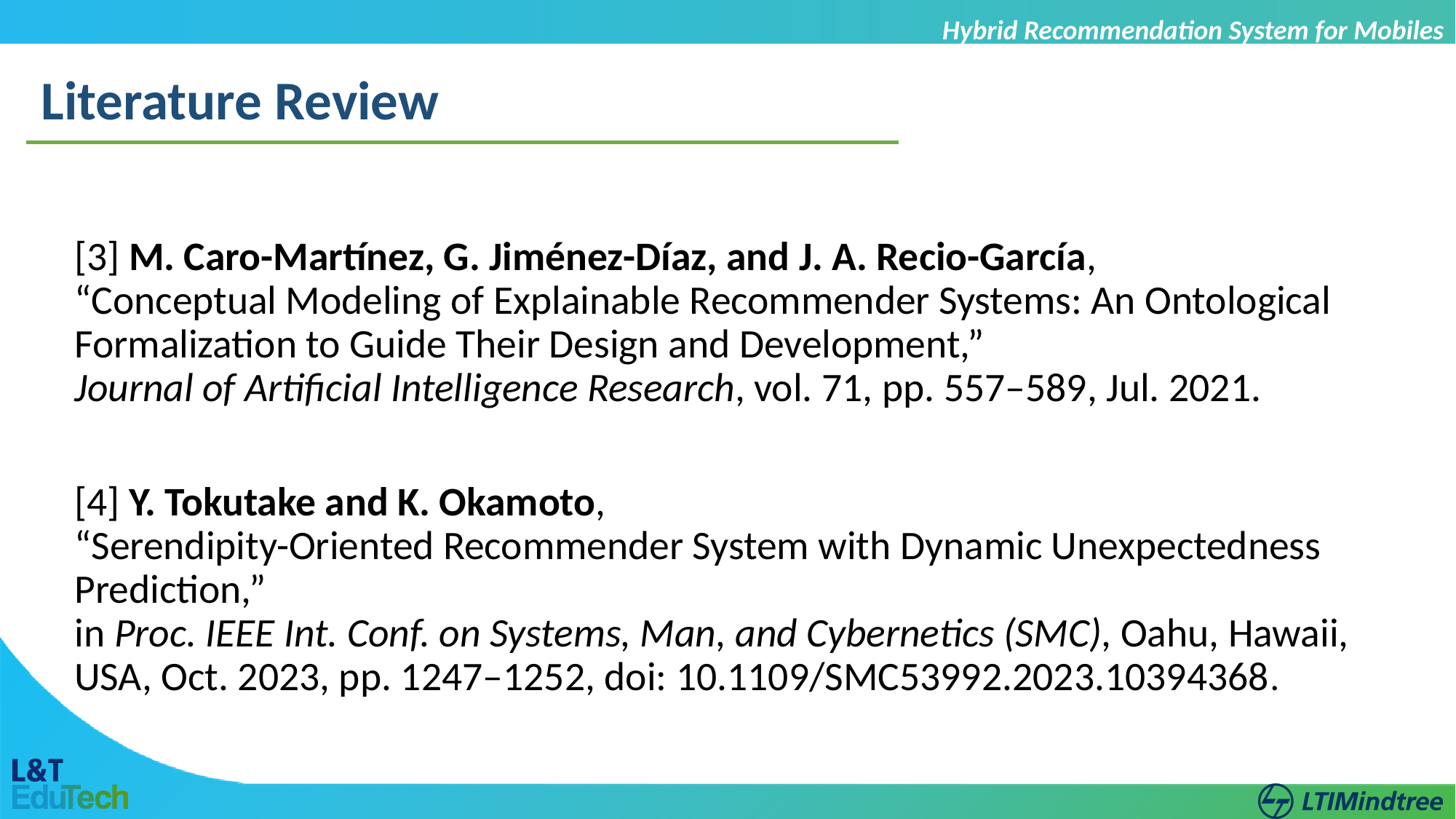

Hybrid Recommendation System for Mobiles

Literature Review

[3] M. Caro-Martínez, G. Jiménez-Díaz, and J. A. Recio-García,
“Conceptual Modeling of Explainable Recommender Systems: An Ontological Formalization to Guide Their Design and Development,”
Journal of Artificial Intelligence Research, vol. 71, pp. 557–589, Jul. 2021.

[4] Y. Tokutake and K. Okamoto,
“Serendipity-Oriented Recommender System with Dynamic Unexpectedness Prediction,”
in Proc. IEEE Int. Conf. on Systems, Man, and Cybernetics (SMC), Oahu, Hawaii, USA, Oct. 2023, pp. 1247–1252, doi: 10.1109/SMC53992.2023.10394368.